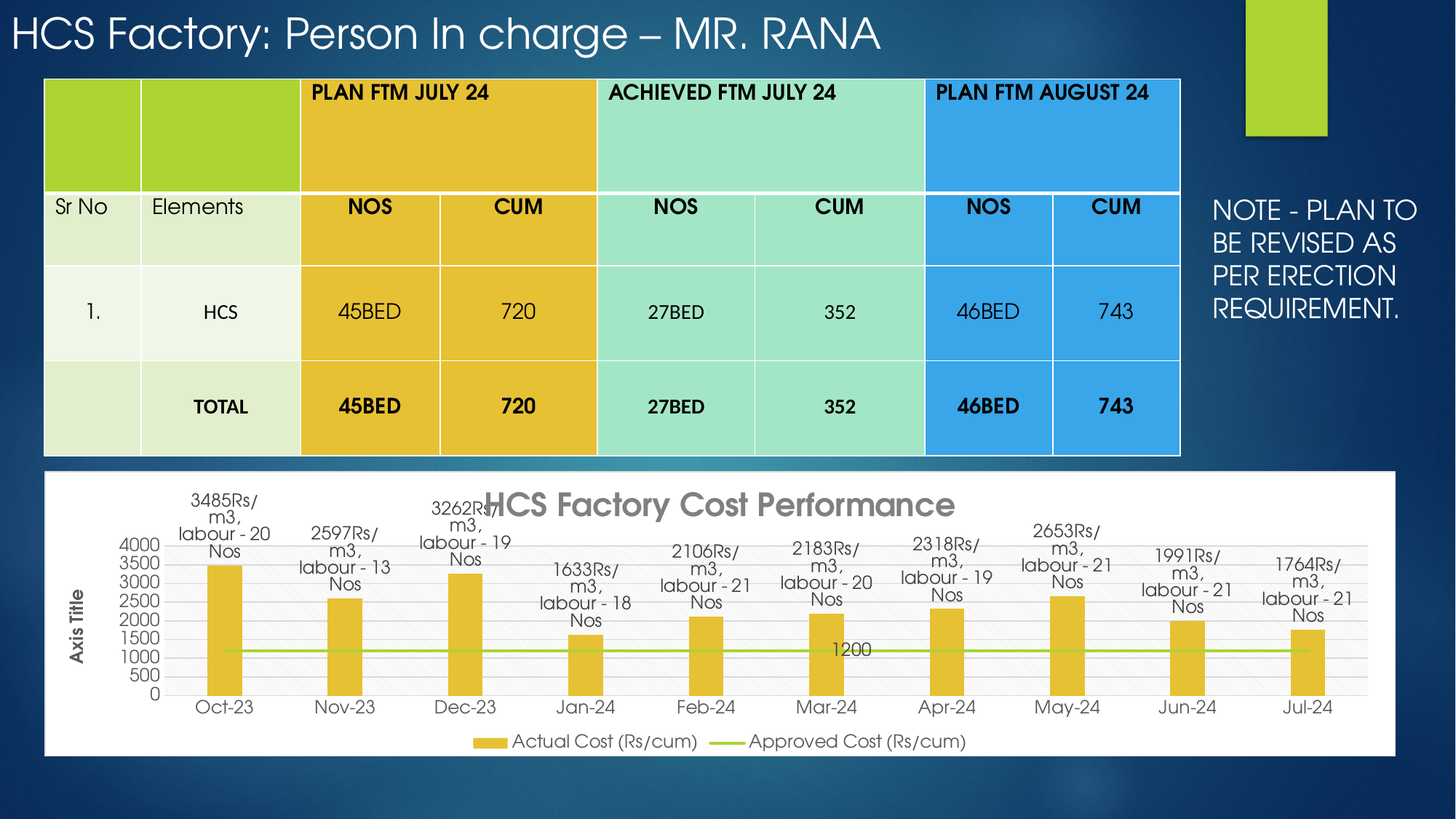

HCS Factory: Person In charge – MR. RANA
|  |  | PLAN FTM JULY 24 |  | ACHIEVED FTM JULY 24 |  | PLAN FTM AUGUST 24 |  |
| --- | --- | --- | --- | --- | --- | --- | --- |
| Sr No | Elements | NOS | CUM | NOS | CUM | NOS | CUM |
| 1. | HCS | 45BED | 720 | 27BED | 352 | 46BED | 743 |
|  | TOTAL | 45BED | 720 | 27BED | 352 | 46BED | 743 |
NOTE - PLAN TO BE REVISED AS PER ERECTION REQUIREMENT.

### Chart: HCS Factory Cost Performance

| Category | Actual Cost (Rs/cum) | Approved Cost (Rs/cum) |
|---|---|---|
| 45200 | 3485.2450979515065 | 1200.0 |
| 45231 | 2596.5348370275983 | 1200.0 |
| 45261 | 3262.035004364328 | 1200.0 |
| 45292 | 1632.719713307276 | 1200.0 |
| 45323 | 2105.8576669132067 | 1200.0 |
| 45352 | 2183.0 | 1200.0 |
| 45383 | 2318.2530425636037 | 1200.0 |
| 45413 | 2653.120576651456 | 1200.0 |
| 45444 | 1990.5807050067358 | 1200.0 |
| 45474 | 1764.3530369281798 | 1200.0 |